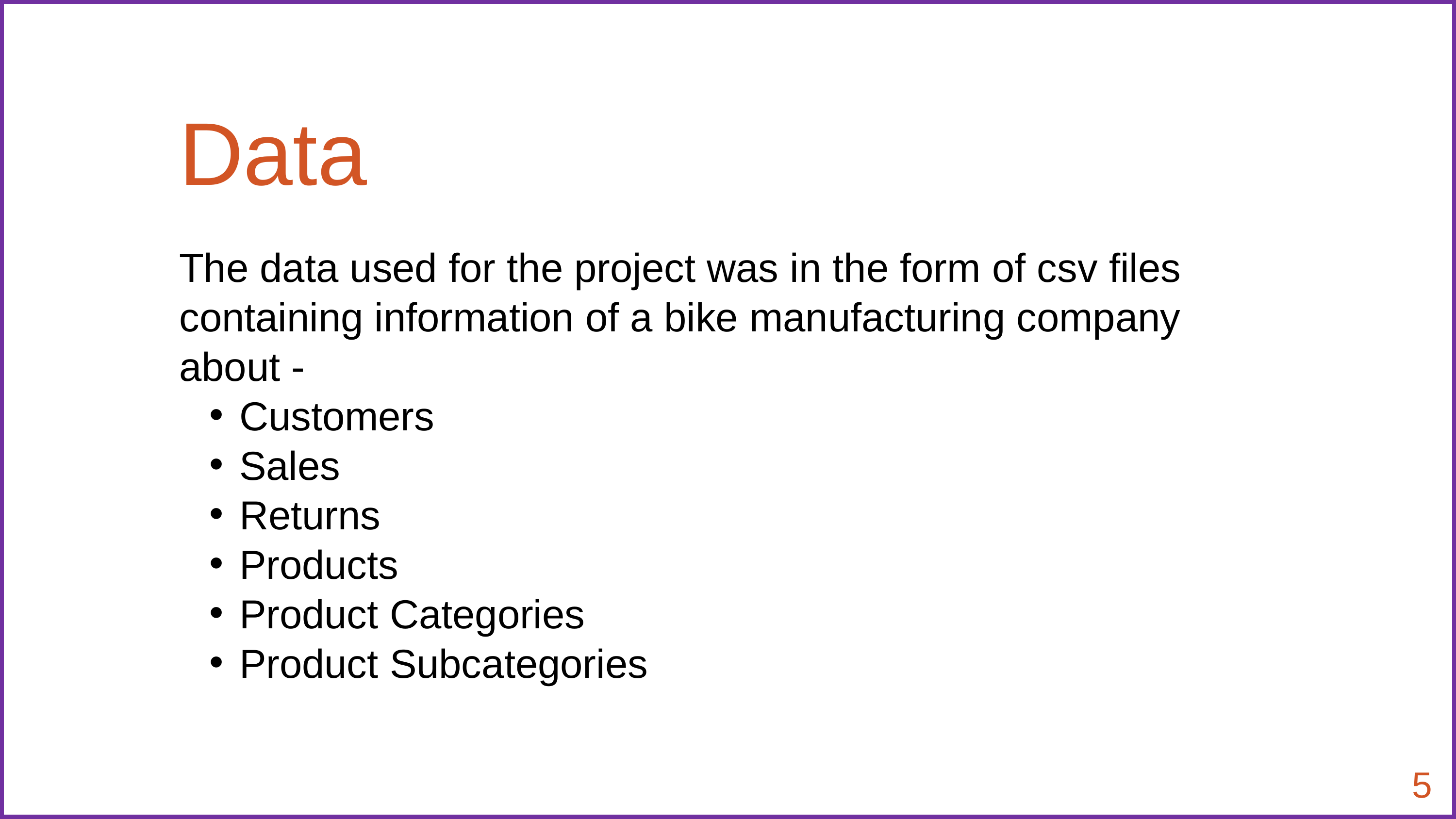

Data
The data used for the project was in the form of csv files containing information of a bike manufacturing company about -
Customers
Sales
Returns
Products
Product Categories
Product Subcategories
5